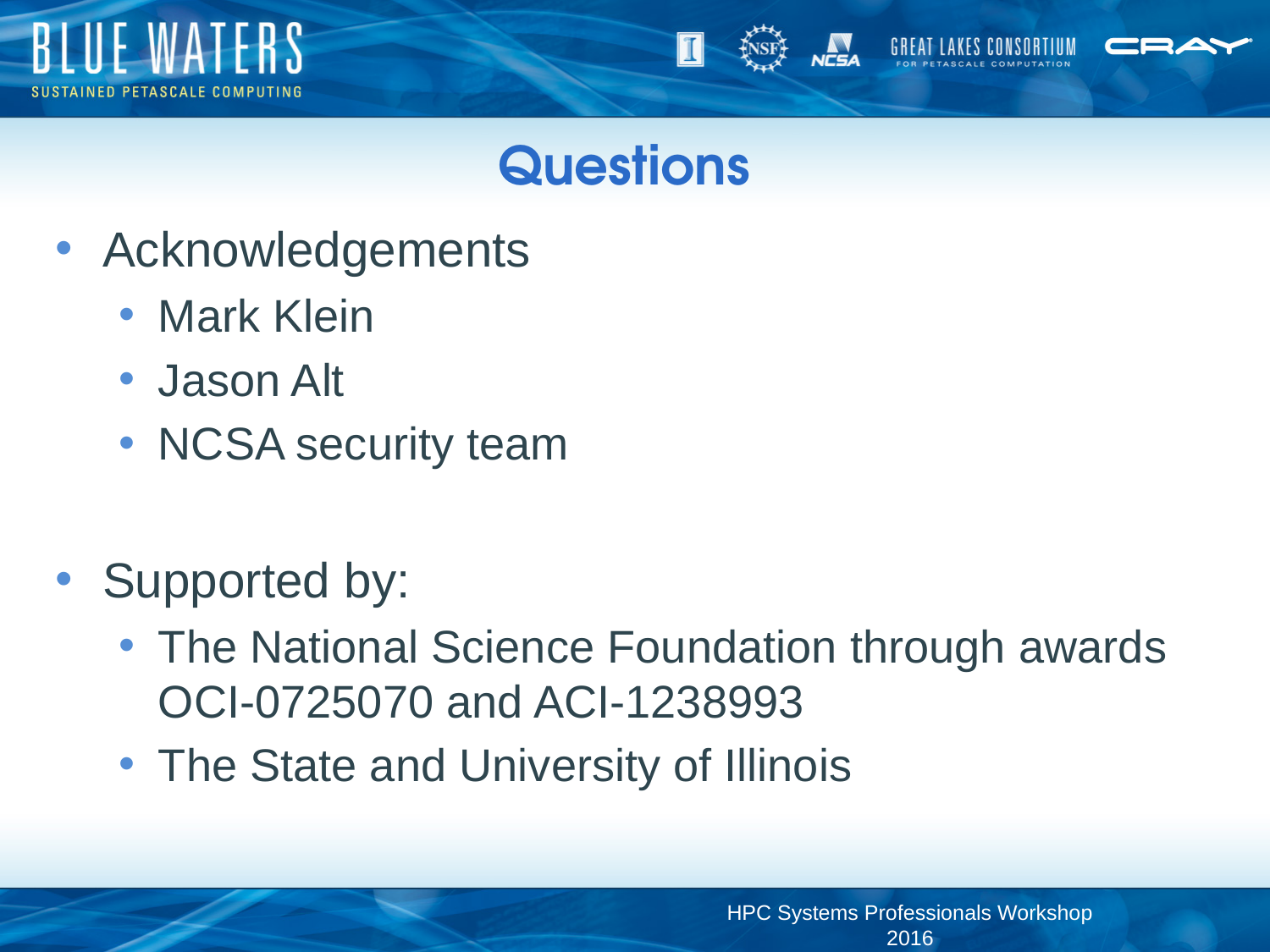

# Questions
Acknowledgements
Mark Klein
Jason Alt
NCSA security team

Supported by:
The National Science Foundation through awards OCI-0725070 and ACI-1238993
The State and University of Illinois
HPC Systems Professionals Workshop 2016